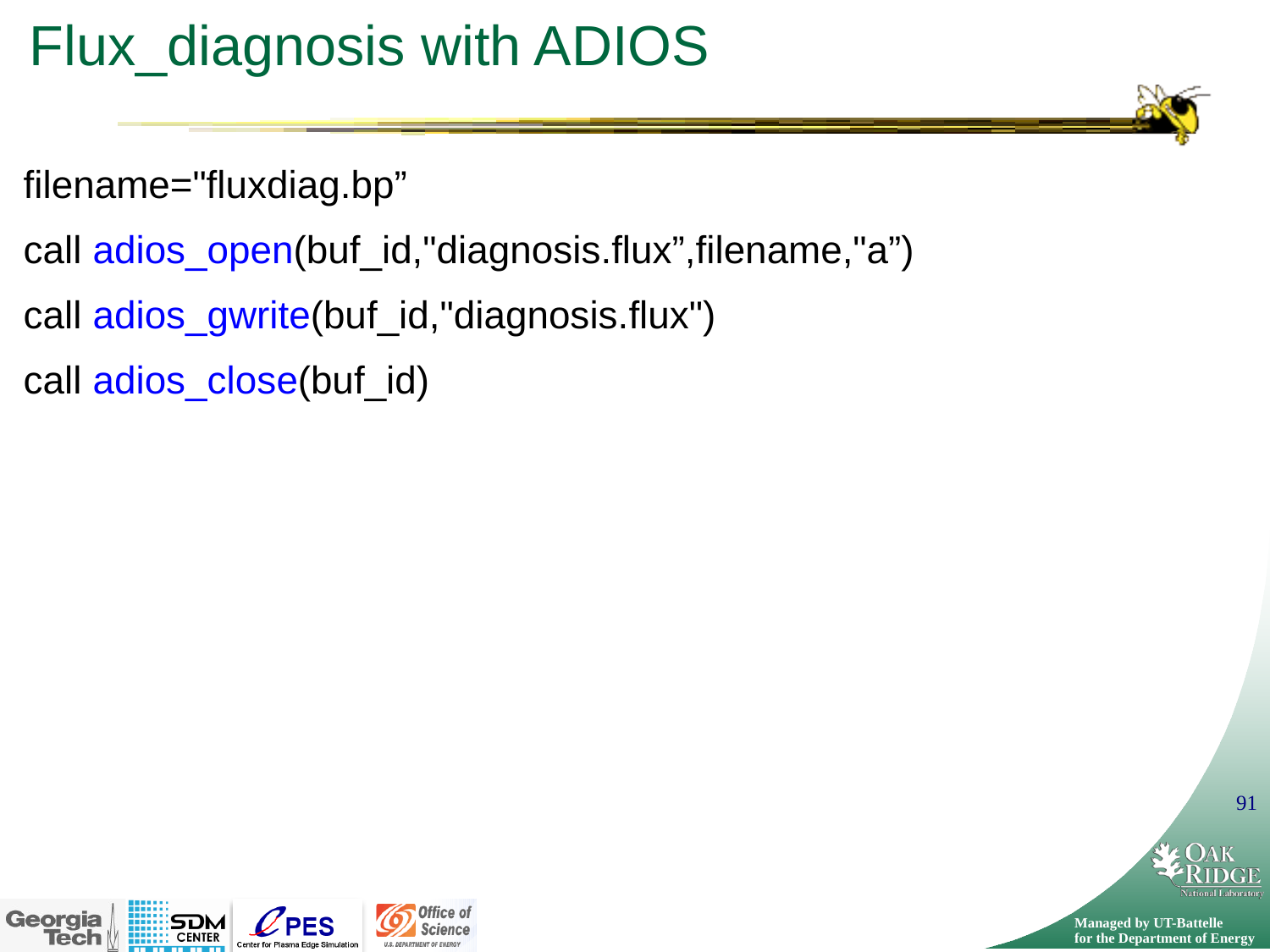

# Flux_diagnosis with ADIOS
 filename="fluxdiag.bp”
 call adios_open(buf_id,"diagnosis.flux”,filename,"a”)
 call adios_gwrite(buf_id,"diagnosis.flux")
 call adios_close(buf_id)